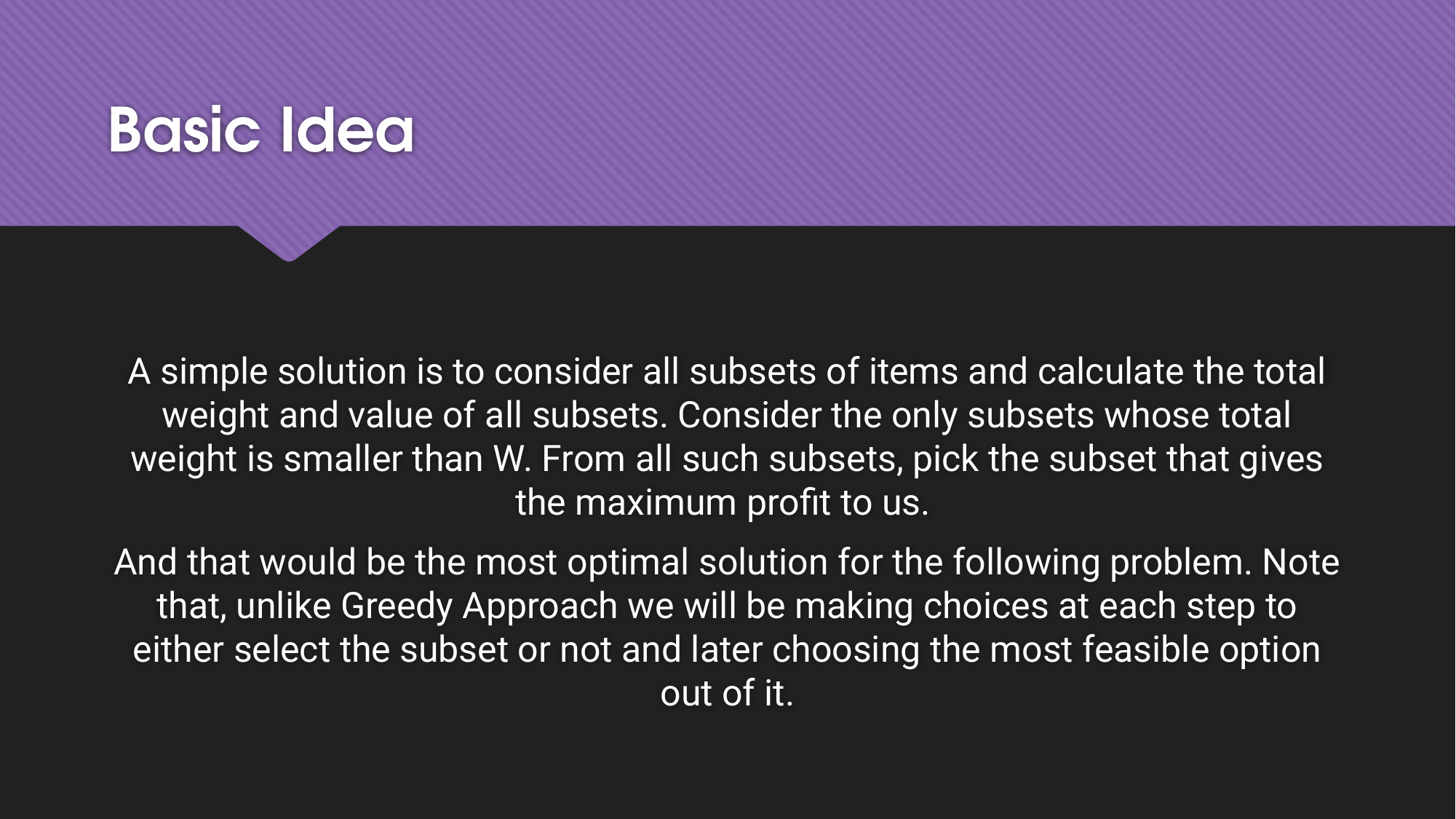

# Basic Idea
A simple solution is to consider all subsets of items and calculate the total weight and value of all subsets. Consider the only subsets whose total weight is smaller than W. From all such subsets, pick the subset that gives the maximum profit to us.
And that would be the most optimal solution for the following problem. Note that, unlike Greedy Approach we will be making choices at each step to either select the subset or not and later choosing the most feasible option out of it.